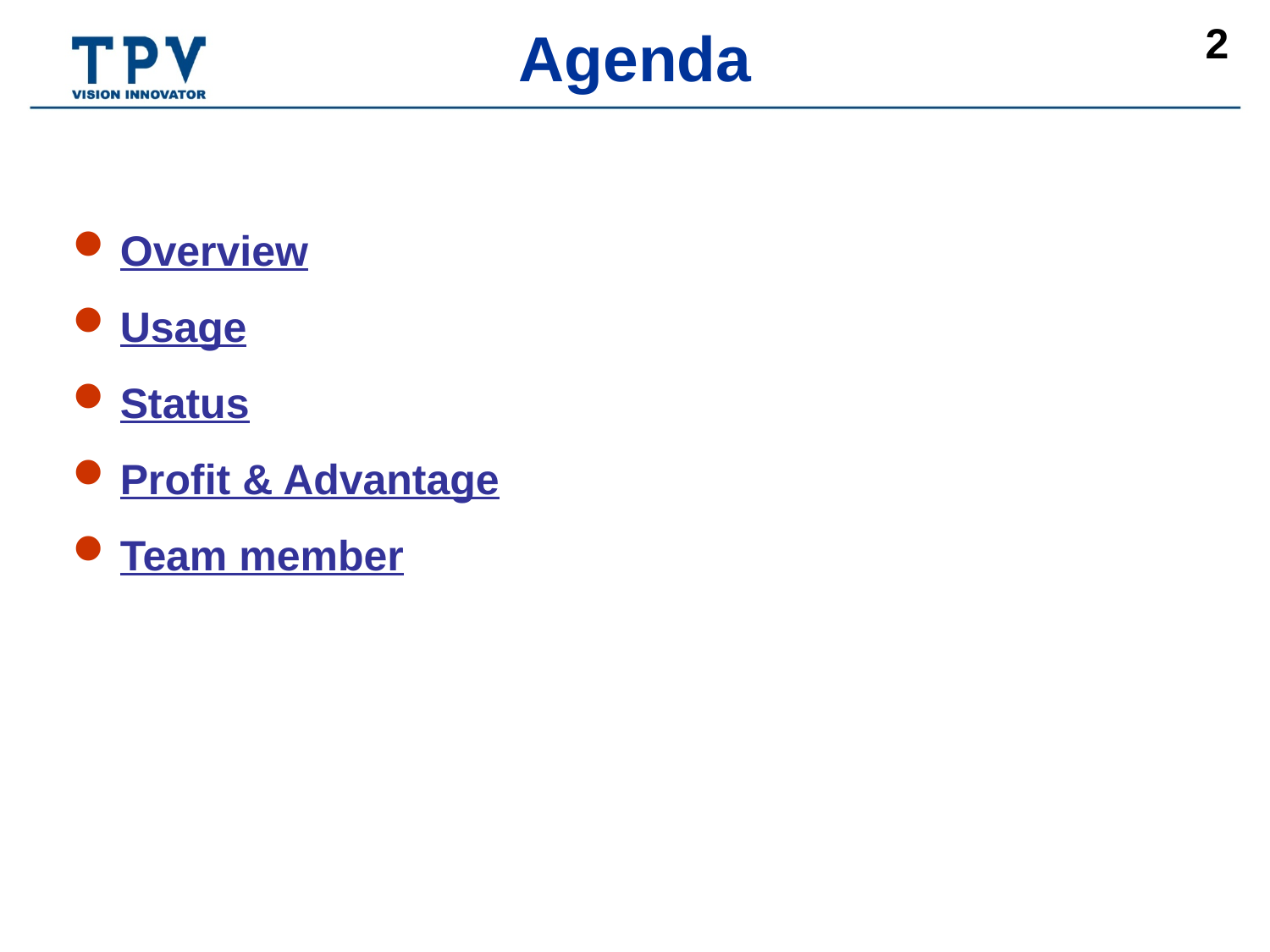

Agenda

Overview
Usage
Status
Profit & Advantage
Team member